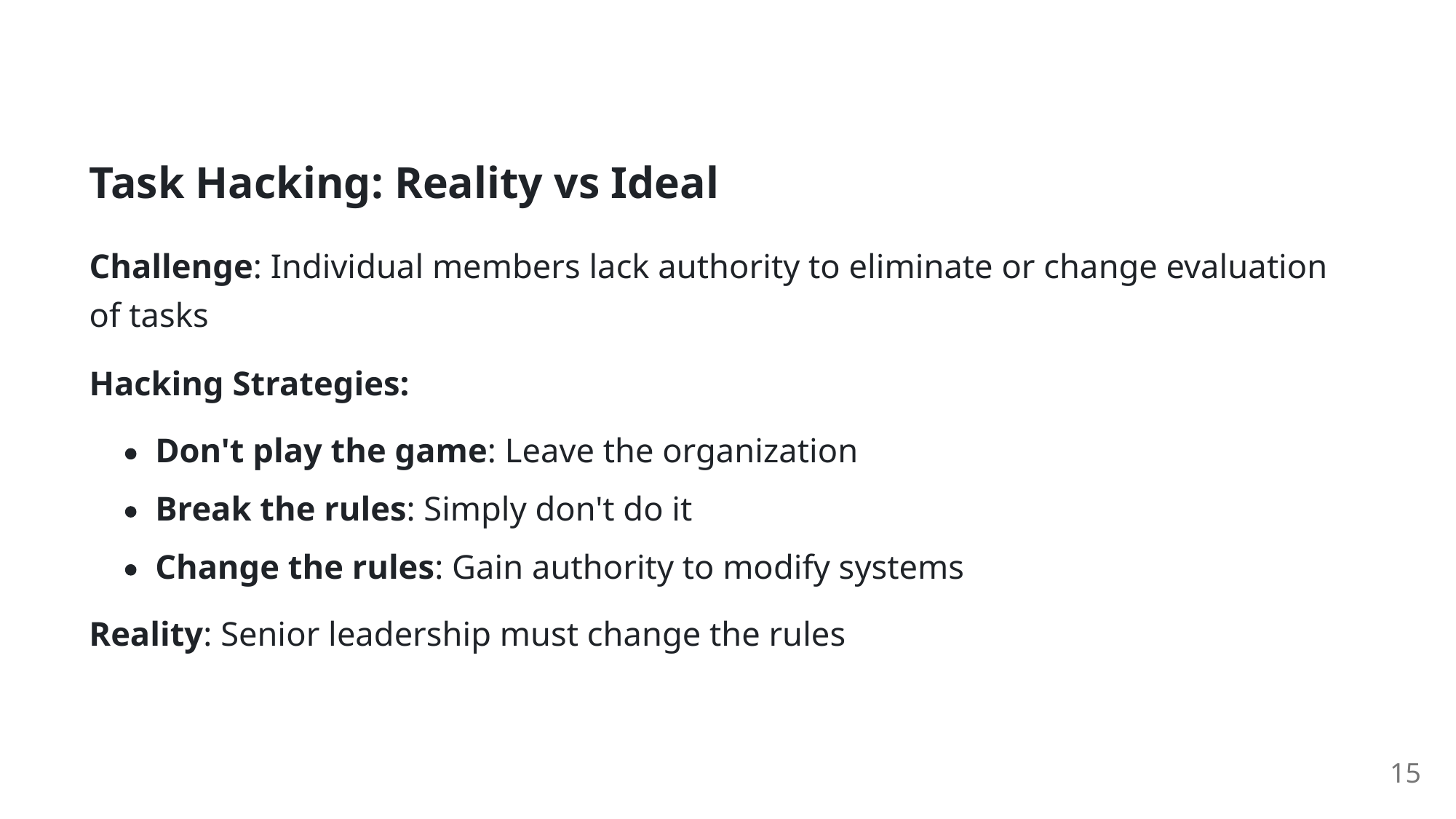

Task Hacking: Reality vs Ideal
Challenge: Individual members lack authority to eliminate or change evaluation
of tasks
Hacking Strategies:
Don't play the game: Leave the organization

Break the rules: Simply don't do it

Change the rules: Gain authority to modify systems

Reality: Senior leadership must change the rules
15